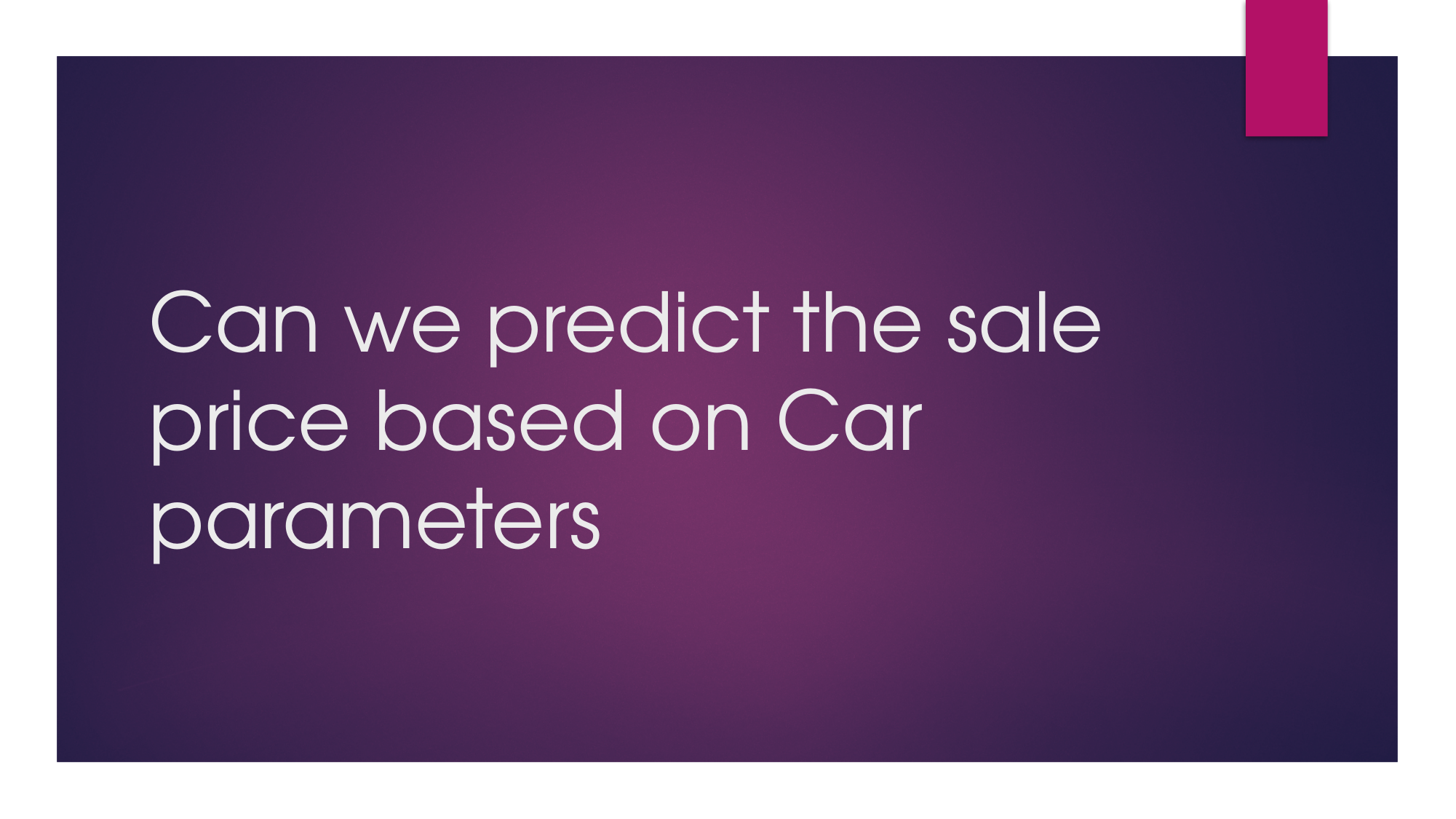

# Can we predict the sale price based on Car parameters